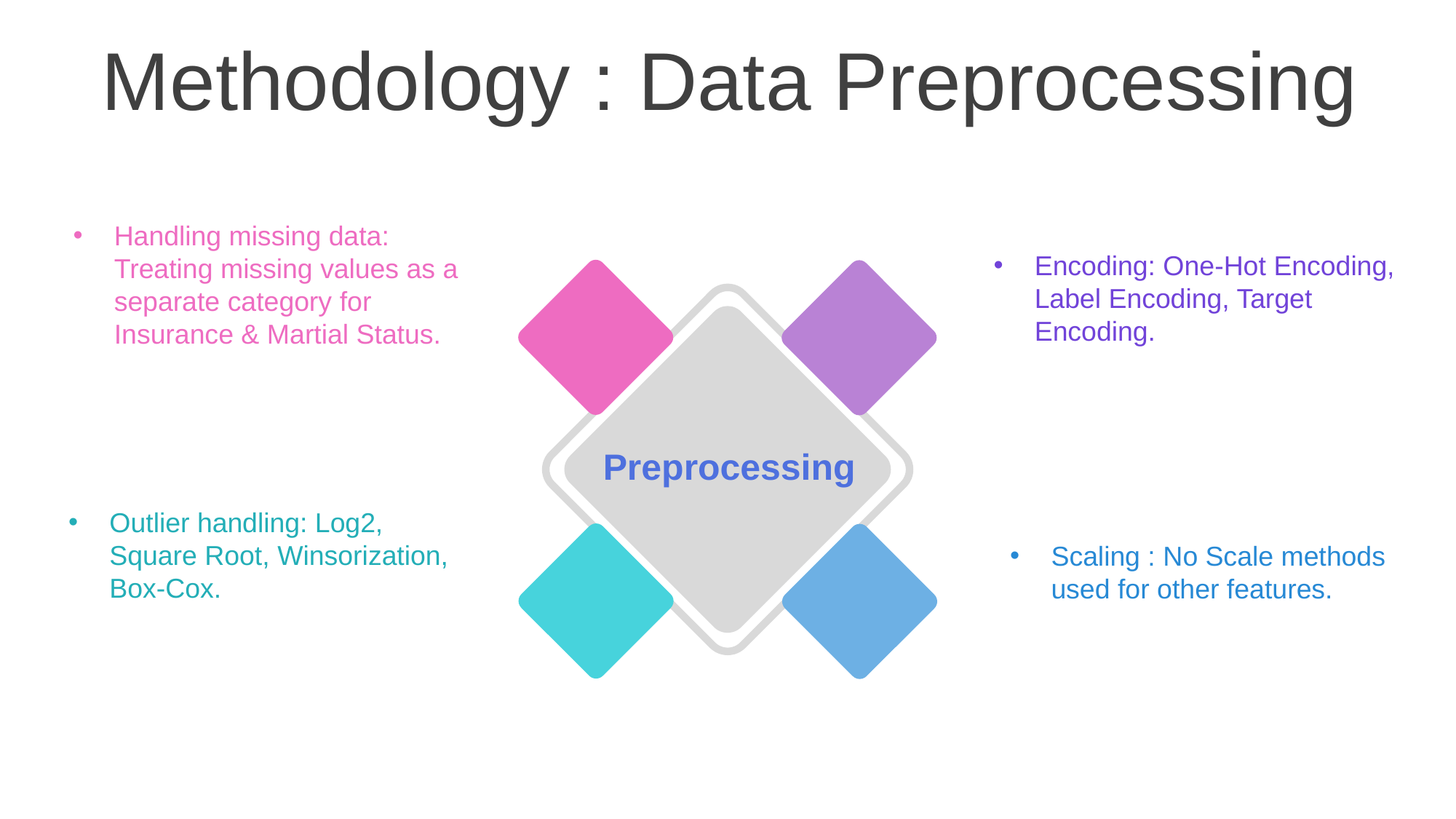

Methodology : Data Preprocessing
Handling missing data: Treating missing values as a separate category for Insurance & Martial Status.
Encoding: One-Hot Encoding, Label Encoding, Target Encoding.

Preprocessing
Outlier handling: Log2, Square Root, Winsorization, Box-Cox.
Scaling : No Scale methods used for other features.